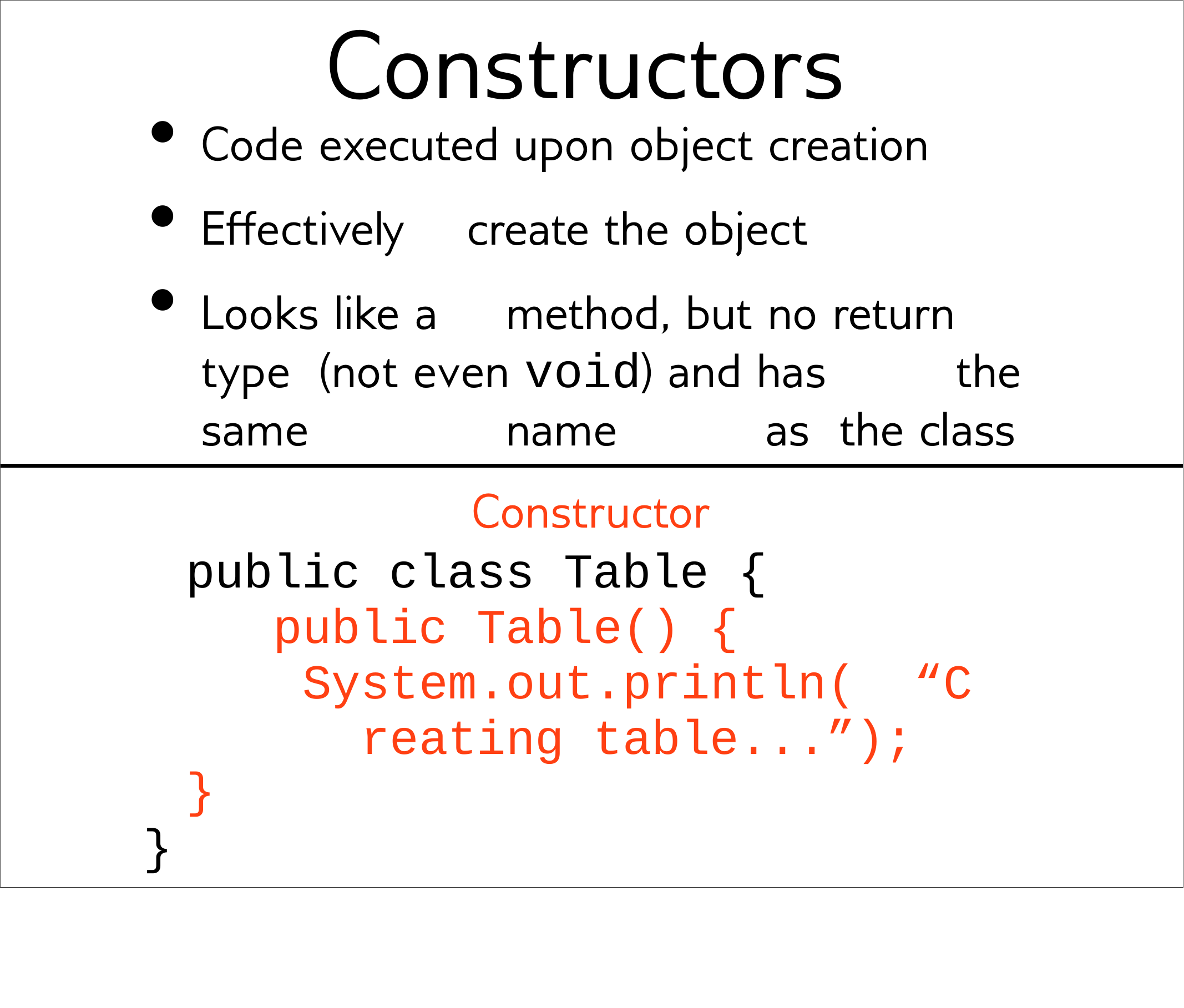

# Constructors
Code executed upon object creation
Effectively	create the object
Looks like a	method, but no return type  (not even void) and has	the same	name	as  the class
Constructor
public class Table {  public Table() {
System.out.println(  “Creating table...”);
}
}